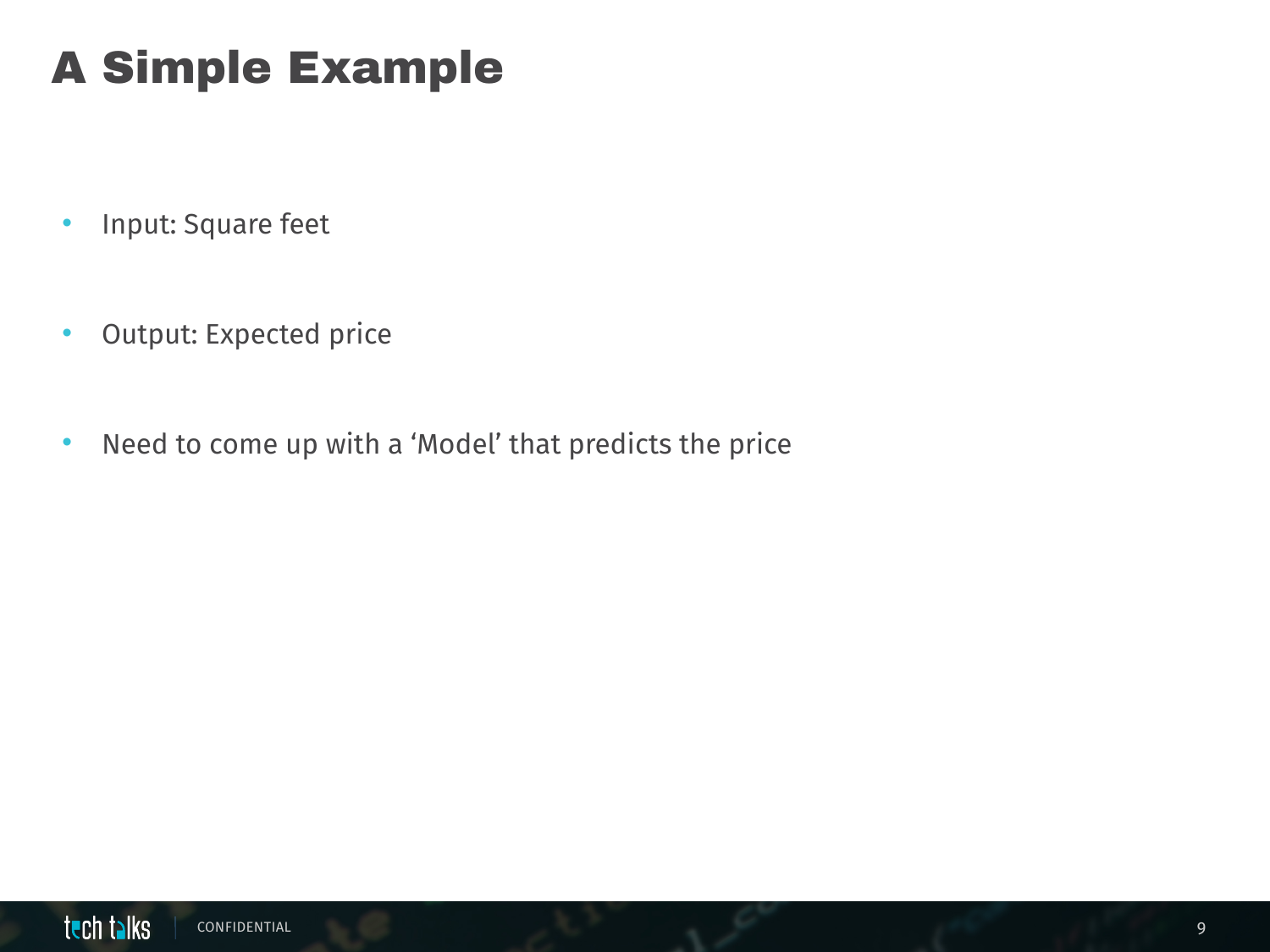

A Simple Example
Input: Square feet

Output: Expected price

Need to come up with a ‘Model’ that predicts the price